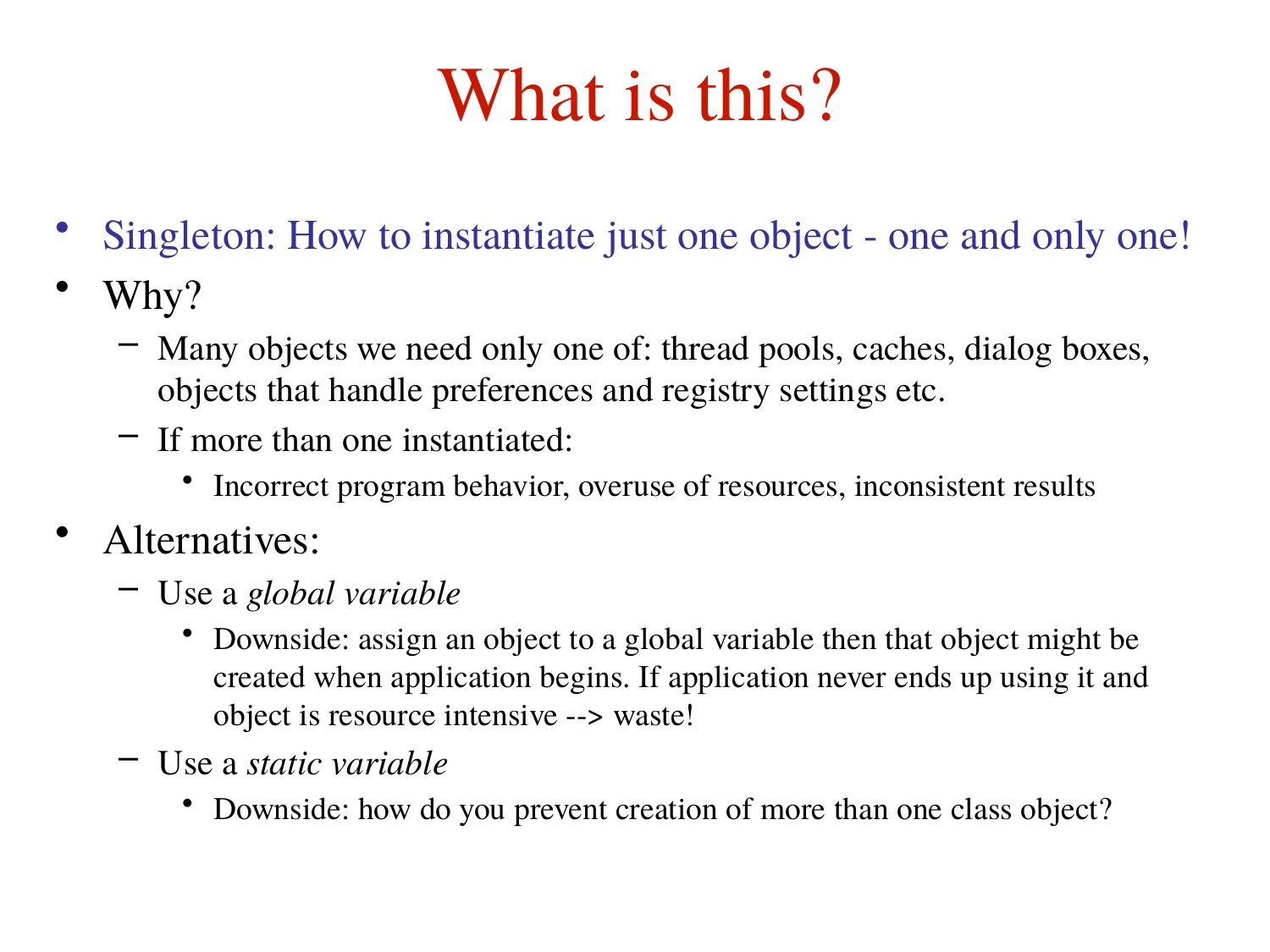

# What is this?
Singleton: How to instantiate just one object - one and only one!
Why?
Many objects we need only one of: thread pools, caches, dialog boxes, objects that handle preferences and registry settings etc.
If more than one instantiated:
Incorrect program behavior, overuse of resources, inconsistent results
Alternatives:
Use a global variable
Downside: assign an object to a global variable then that object might be created when application begins. If application never ends up using it and object is resource intensive --> waste!
Use a static variable
Downside: how do you prevent creation of more than one class object?